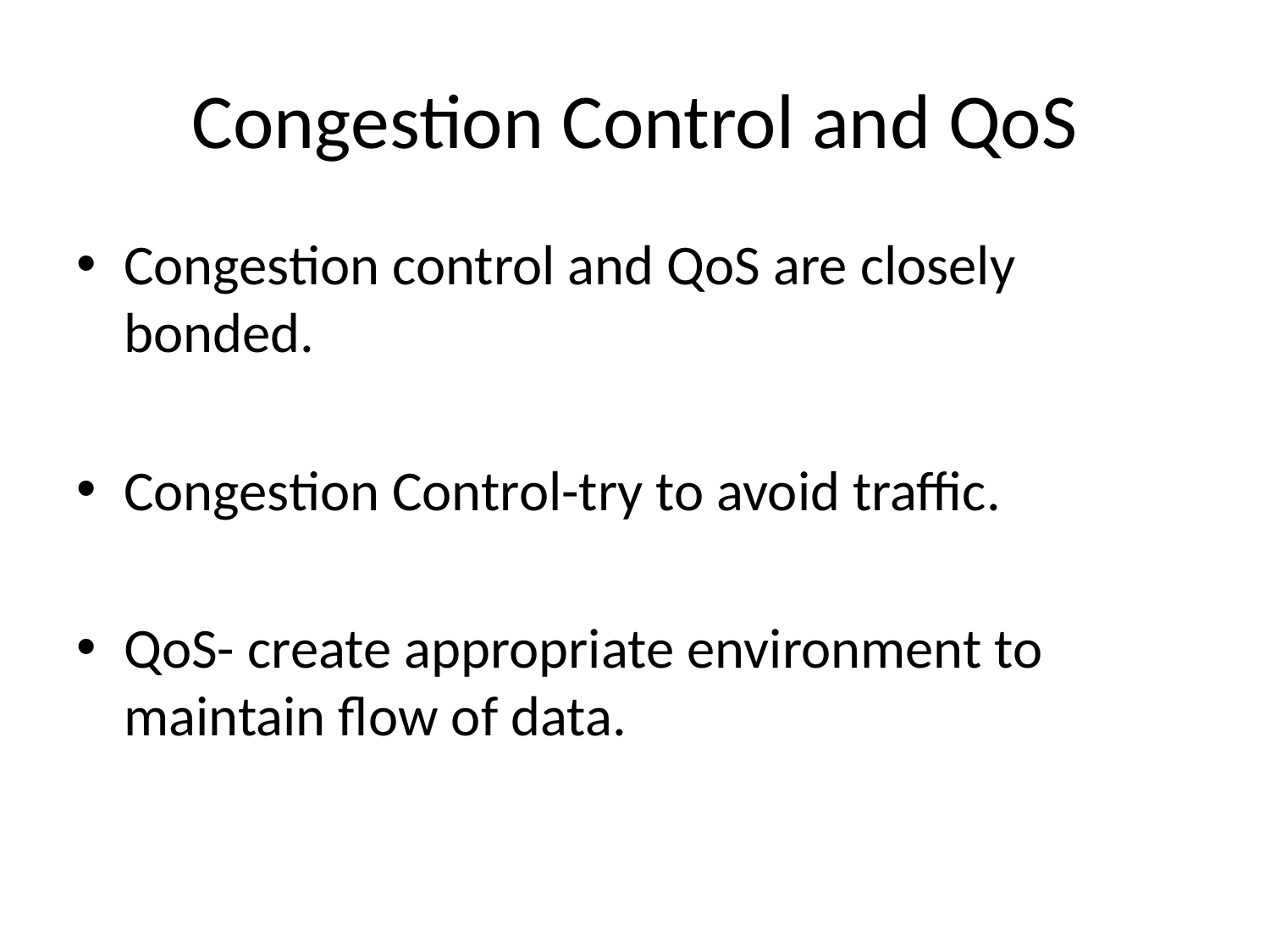

# Congestion Control and QoS
Congestion control and QoS are closely bonded.

Congestion Control-try to avoid traffic.

QoS- create appropriate environment to maintain flow of data.